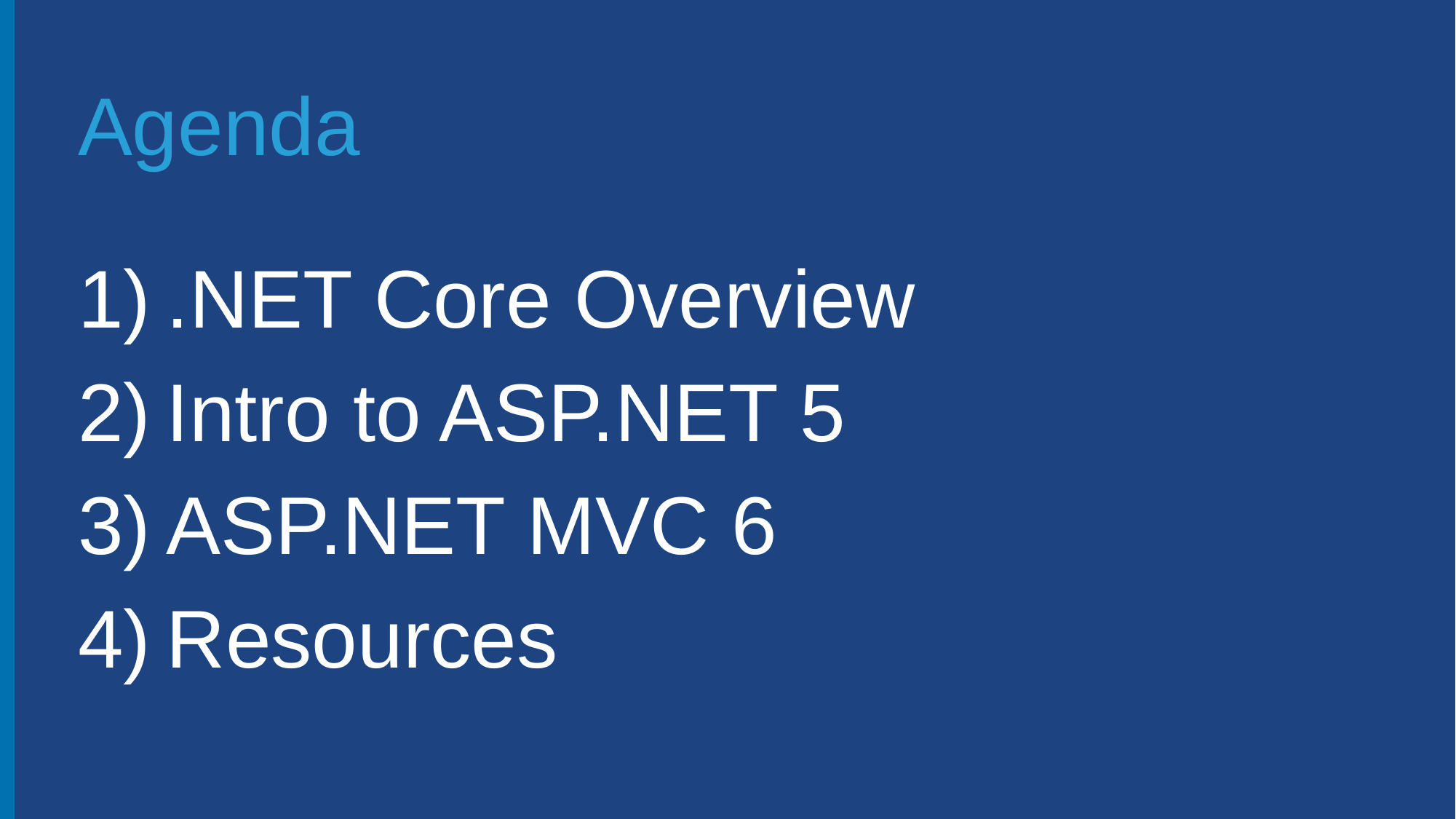

# Agenda
.NET Core Overview
Intro to ASP.NET 5
ASP.NET MVC 6
Resources